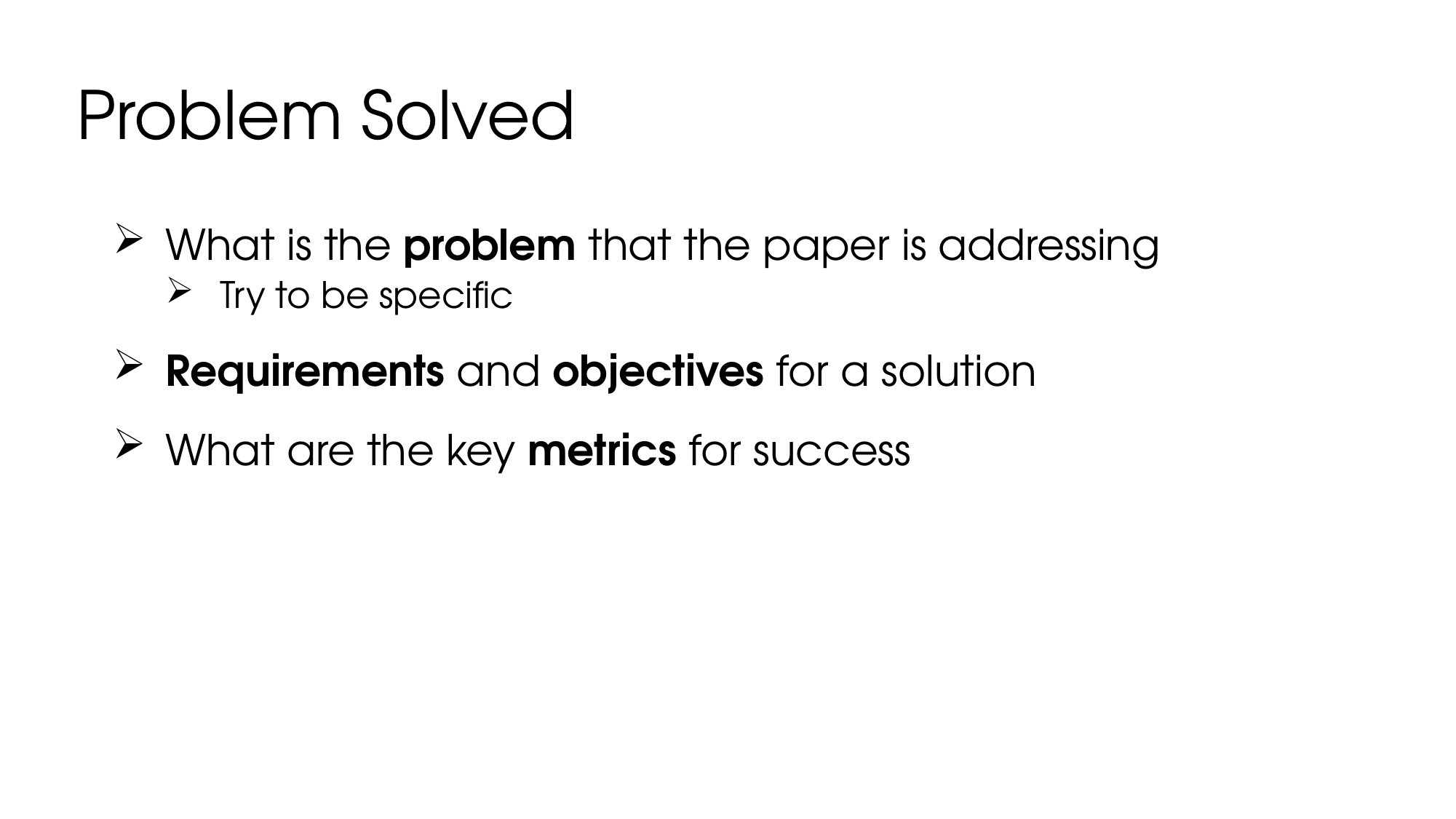

# Problem Solved
What is the problem that the paper is addressing
Try to be specific
Requirements and objectives for a solution
What are the key metrics for success